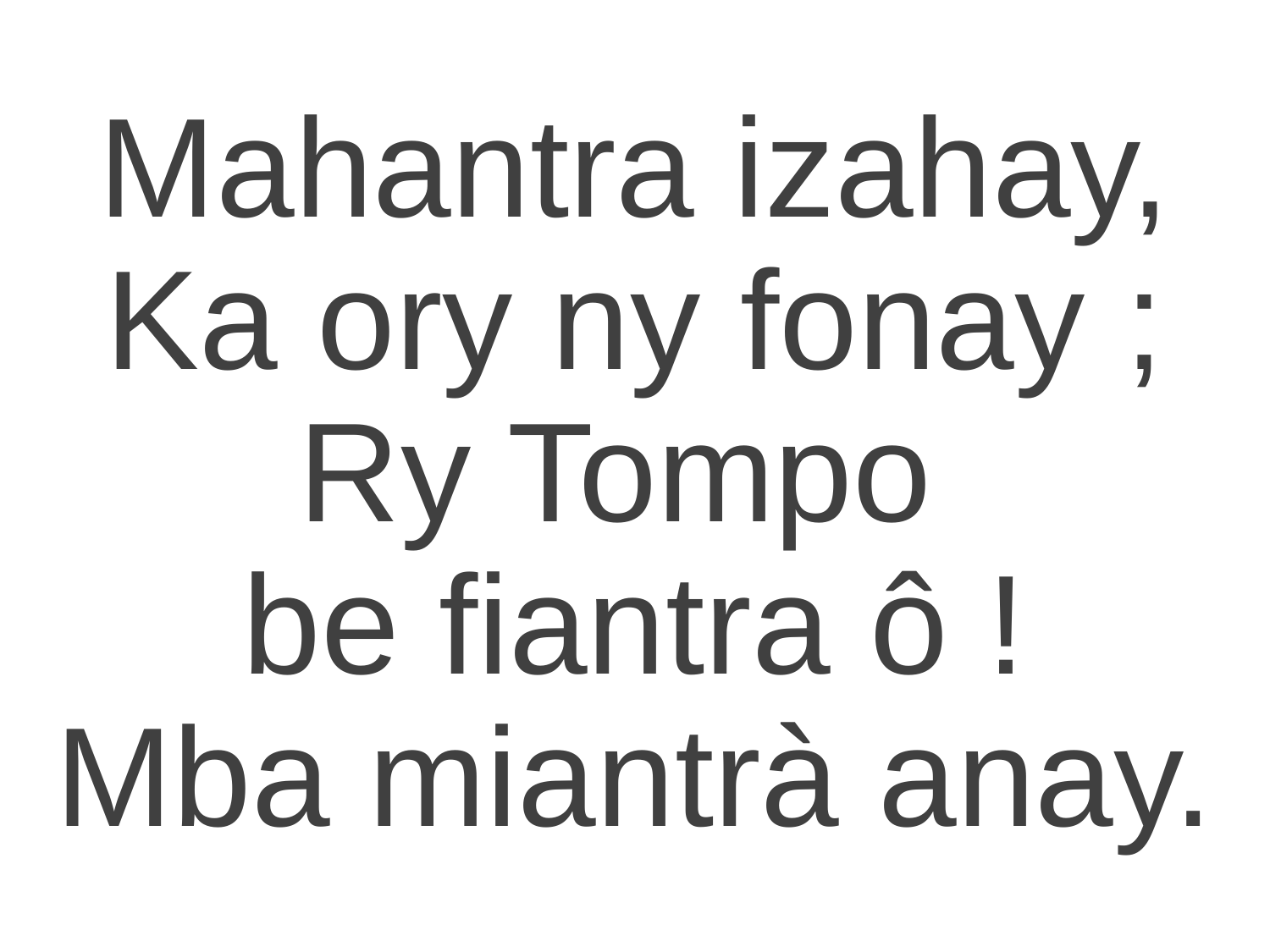

Mahantra izahay,
Ka ory ny fonay ;
Ry Tompo
be fiantra ô !
Mba miantrà anay.